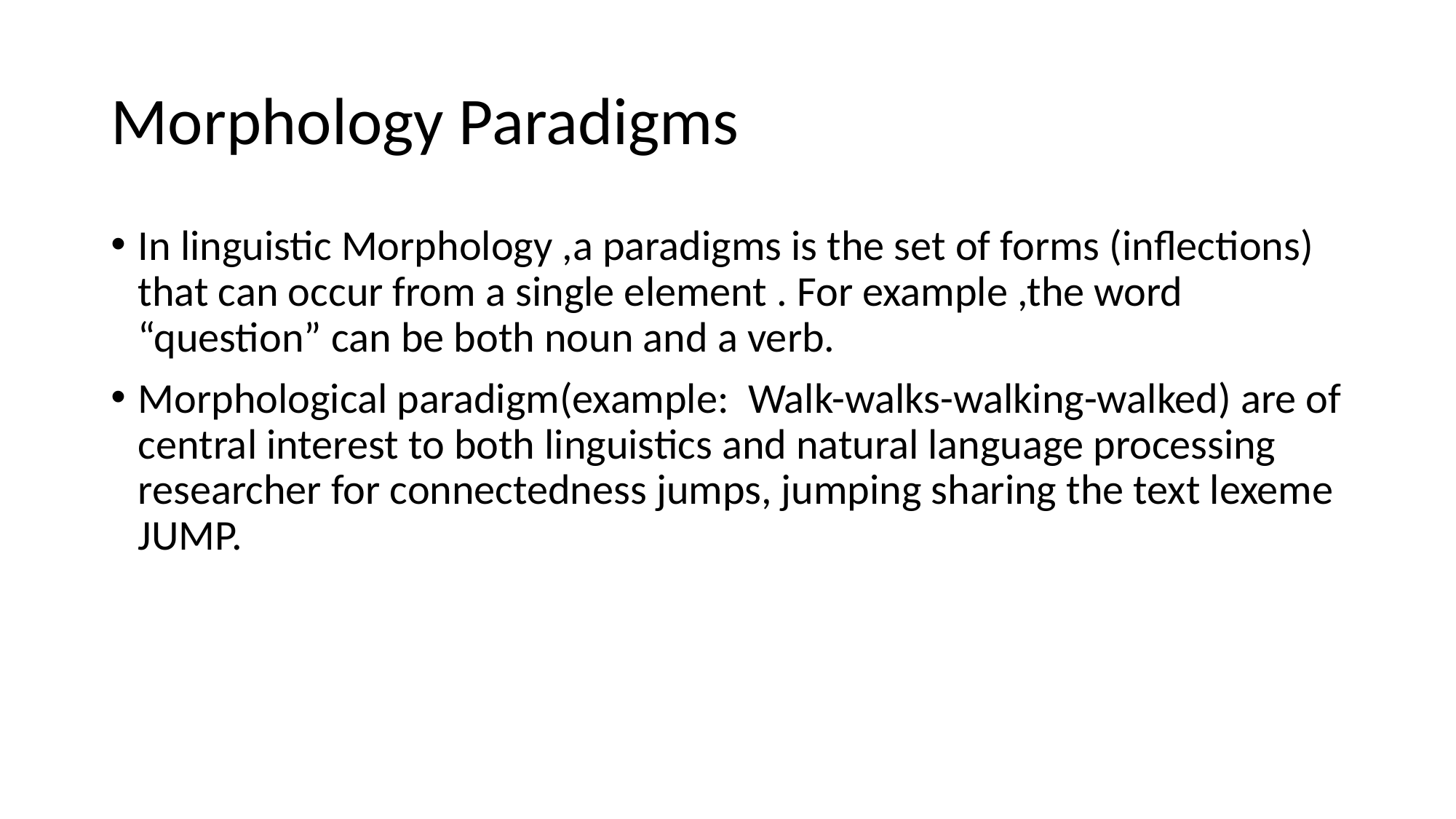

# Morphology Paradigms
In linguistic Morphology ,a paradigms is the set of forms (inflections) that can occur from a single element . For example ,the word “question” can be both noun and a verb.
Morphological paradigm(example:  Walk-walks-walking-walked) are of central interest to both linguistics and natural language processing researcher for connectedness jumps, jumping sharing the text lexeme JUMP.